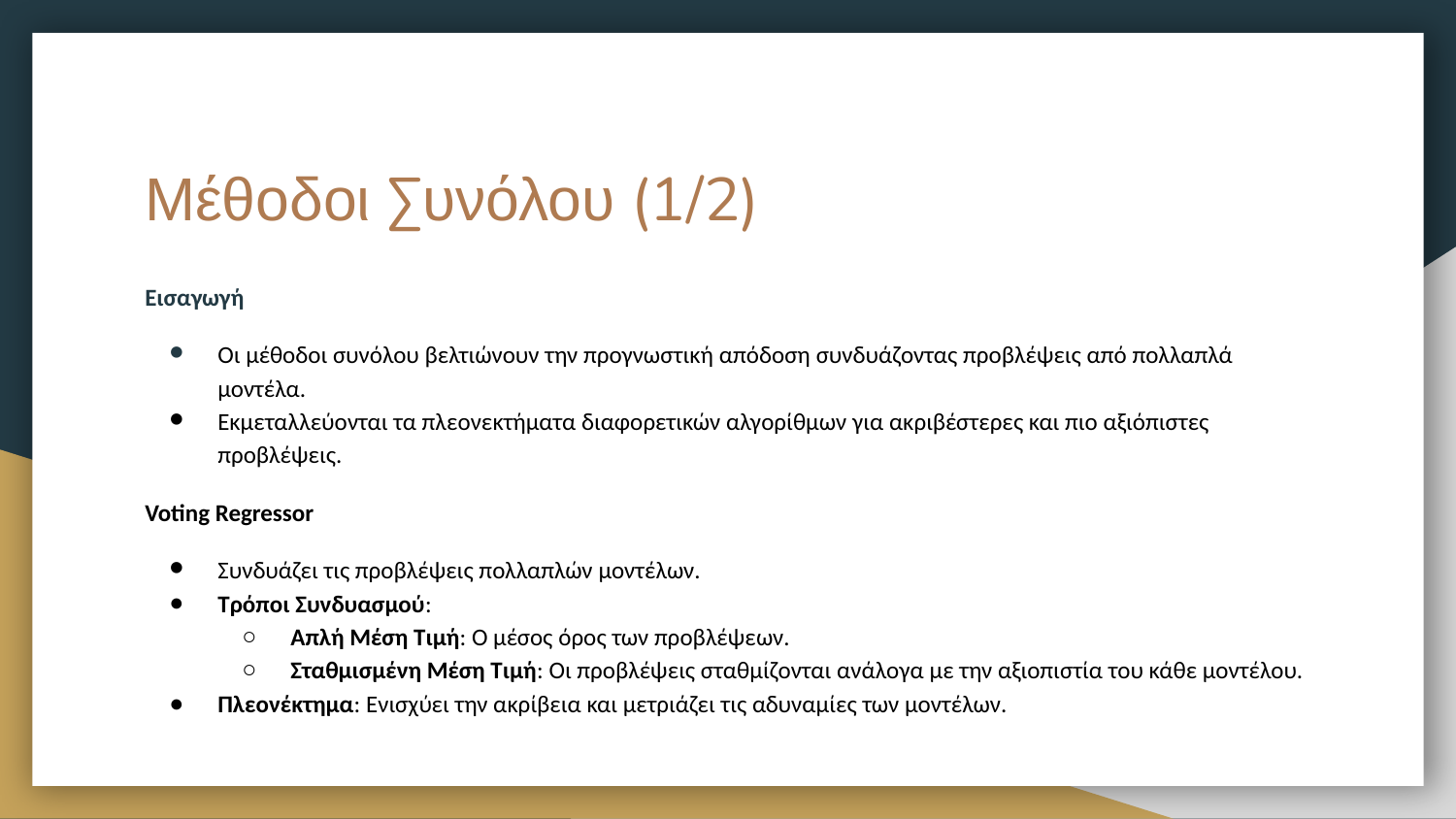

# Μέθοδοι Συνόλου (1/2)
Εισαγωγή
Οι μέθοδοι συνόλου βελτιώνουν την προγνωστική απόδοση συνδυάζοντας προβλέψεις από πολλαπλά μοντέλα.
Εκμεταλλεύονται τα πλεονεκτήματα διαφορετικών αλγορίθμων για ακριβέστερες και πιο αξιόπιστες προβλέψεις.
Voting Regressor
Συνδυάζει τις προβλέψεις πολλαπλών μοντέλων.
Τρόποι Συνδυασμού:
Απλή Μέση Τιμή: Ο μέσος όρος των προβλέψεων.
Σταθμισμένη Μέση Τιμή: Οι προβλέψεις σταθμίζονται ανάλογα με την αξιοπιστία του κάθε μοντέλου.
Πλεονέκτημα: Ενισχύει την ακρίβεια και μετριάζει τις αδυναμίες των μοντέλων.